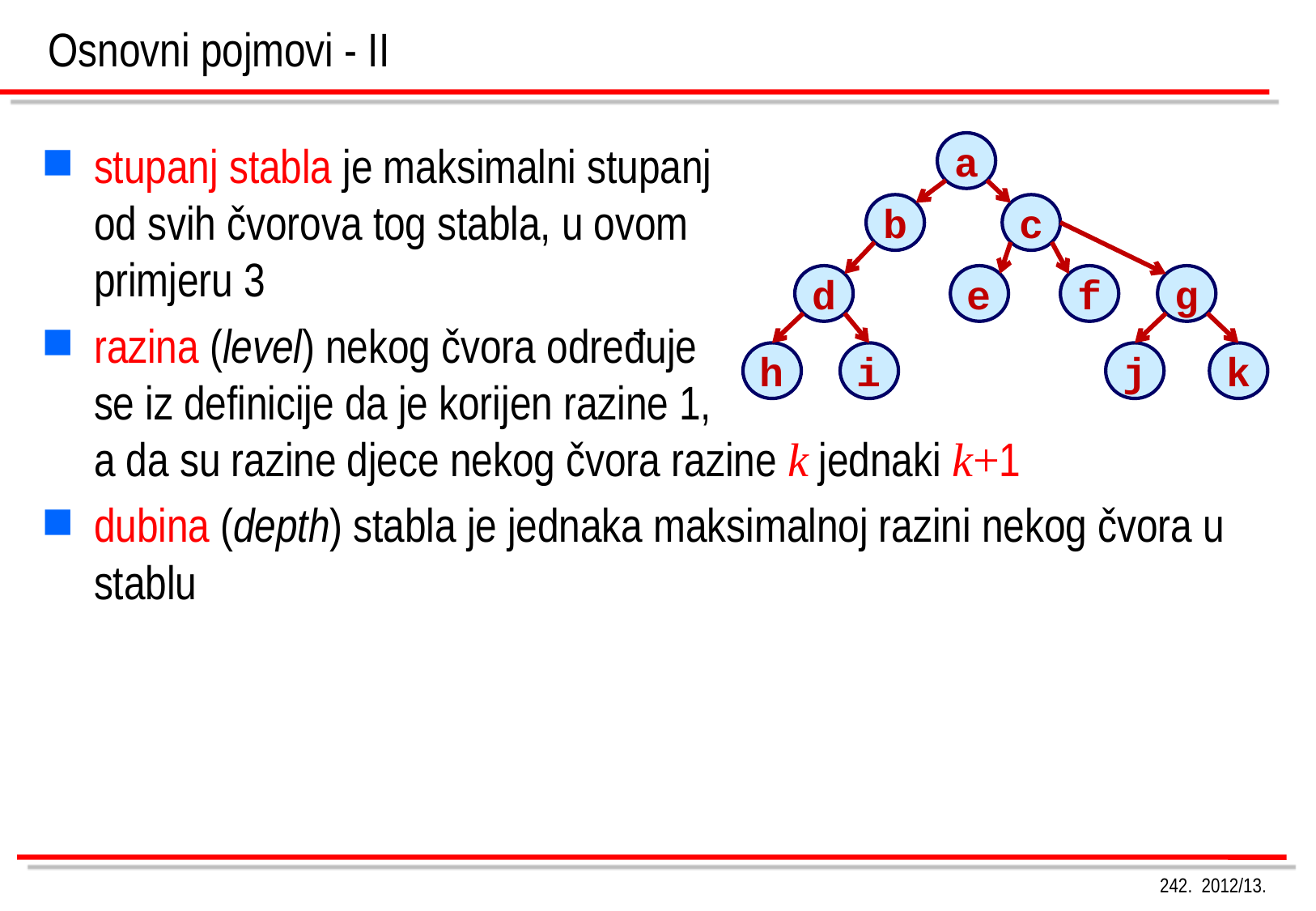

Osnovni pojmovi - II
stupanj stabla je maksimalni stupanj
od svih čvorova tog stabla, u ovom
primjeru 3
razina (level) nekog čvora određuje
se iz definicije da je korijen razine 1,
a da su razine djece nekog čvora razine k jednaki k+1
dubina (depth) stabla je jednaka maksimalnoj razini nekog čvora u stablu

a
b
c
d
e
f
g
h
i
j
k
242.  2012/13.